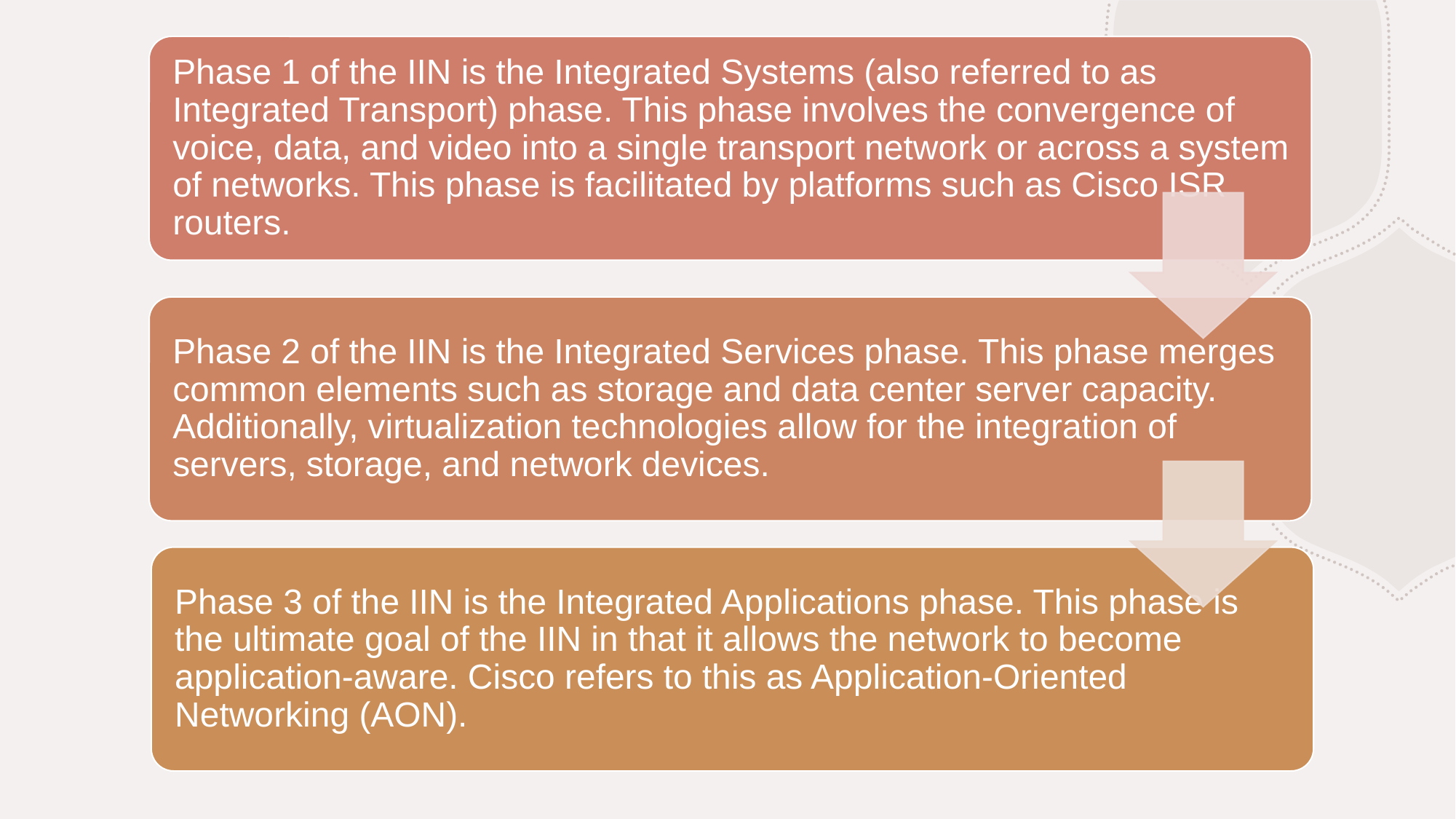

Phase 1 of the IIN is the Integrated Systems (also referred to as Integrated Transport) phase. This phase involves the convergence of voice, data, and video into a single transport network or across a system of networks. This phase is facilitated by platforms such as Cisco ISR routers.
Phase 2 of the IIN is the Integrated Services phase. This phase merges common elements such as storage and data center server capacity. Additionally, virtualization technologies allow for the integration of servers, storage, and network devices.
Phase 3 of the IIN is the Integrated Applications phase. This phase is the ultimate goal of the IIN in that it allows the network to become application-aware. Cisco refers to this as Application-Oriented Networking (AON).